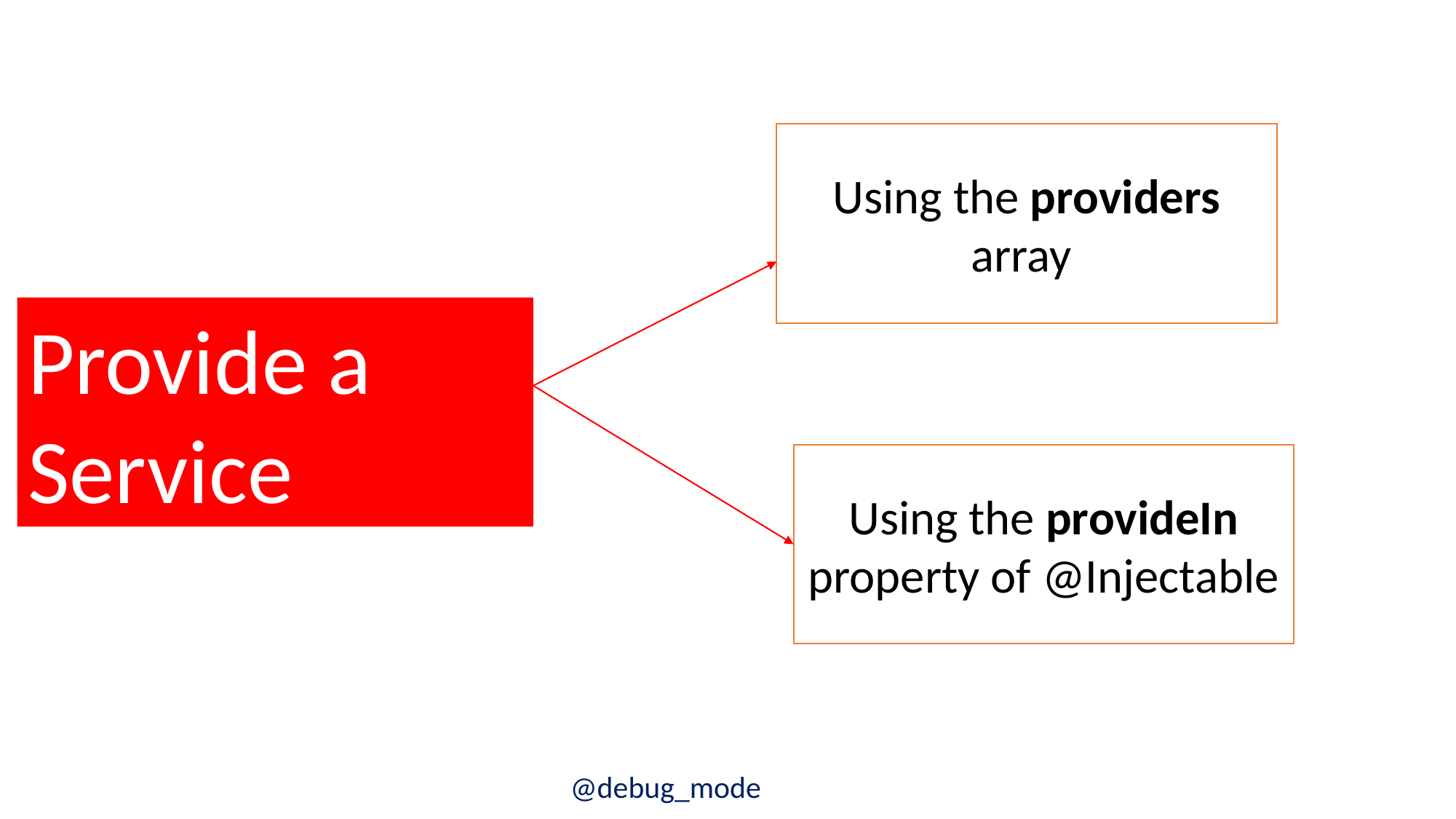

Using the providers array
Provide a Service
Using the provideIn property of @Injectable
@debug_mode